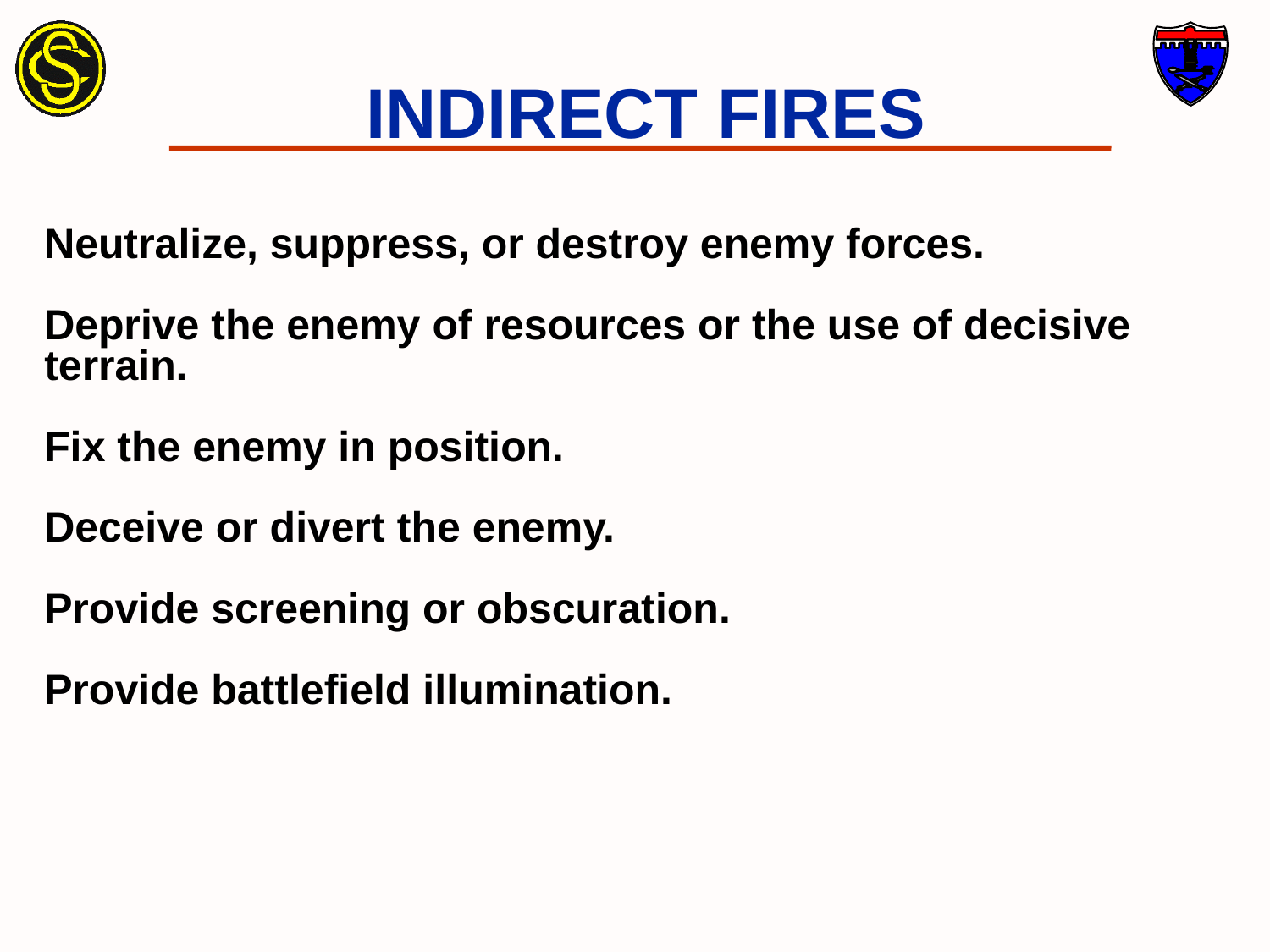

INDIRECT FIRES
Neutralize, suppress, or destroy enemy forces.

Deprive the enemy of resources or the use of decisive terrain.

Fix the enemy in position.

Deceive or divert the enemy.

Provide screening or obscuration.

Provide battlefield illumination.